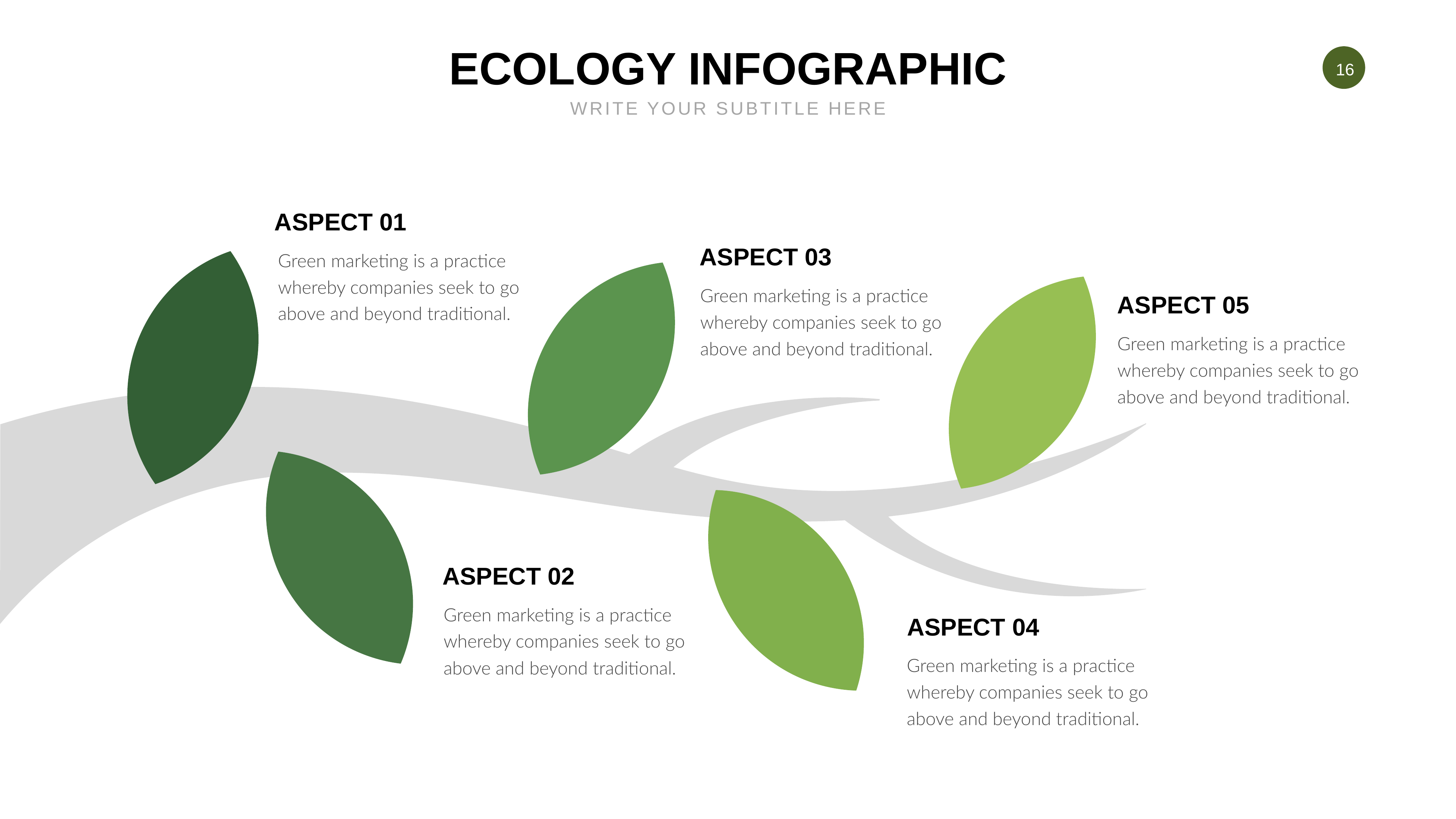

ECOLOGY INFOGRAPHIC
WRITE YOUR SUBTITLE HERE
ASPECT 01
ASPECT 03
Green marketing is a practice whereby companies seek to go above and beyond traditional.

Green marketing is a practice whereby companies seek to go above and beyond traditional.

ASPECT 05
Green marketing is a practice whereby companies seek to go above and beyond traditional.

ASPECT 02
Green marketing is a practice whereby companies seek to go above and beyond traditional.
ASPECT 04
Green marketing is a practice whereby companies seek to go above and beyond traditional.